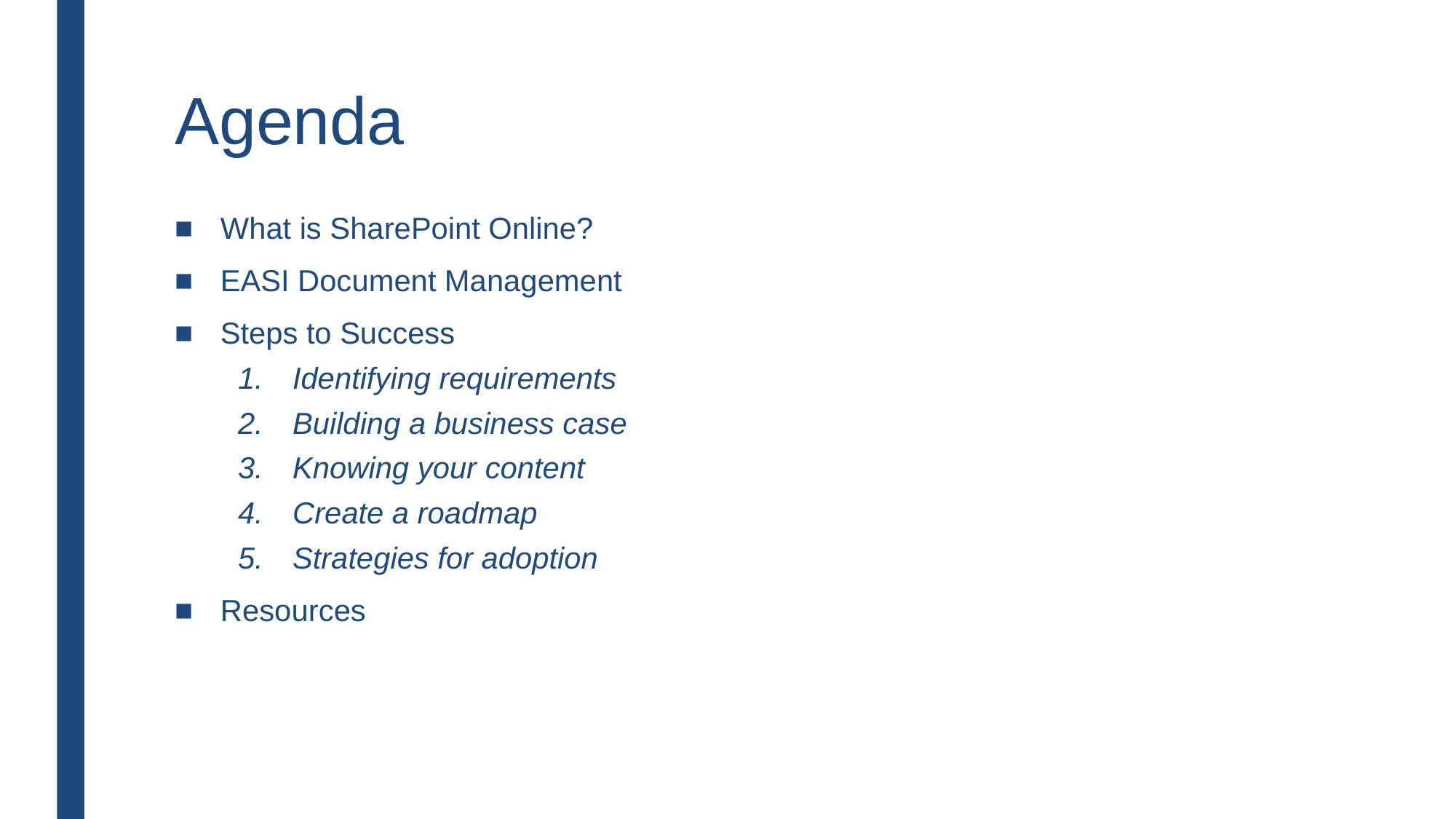

# Agenda
What is SharePoint Online?
EASI Document Management
Steps to Success
Identifying requirements
Building a business case
Knowing your content
Create a roadmap
Strategies for adoption
Resources